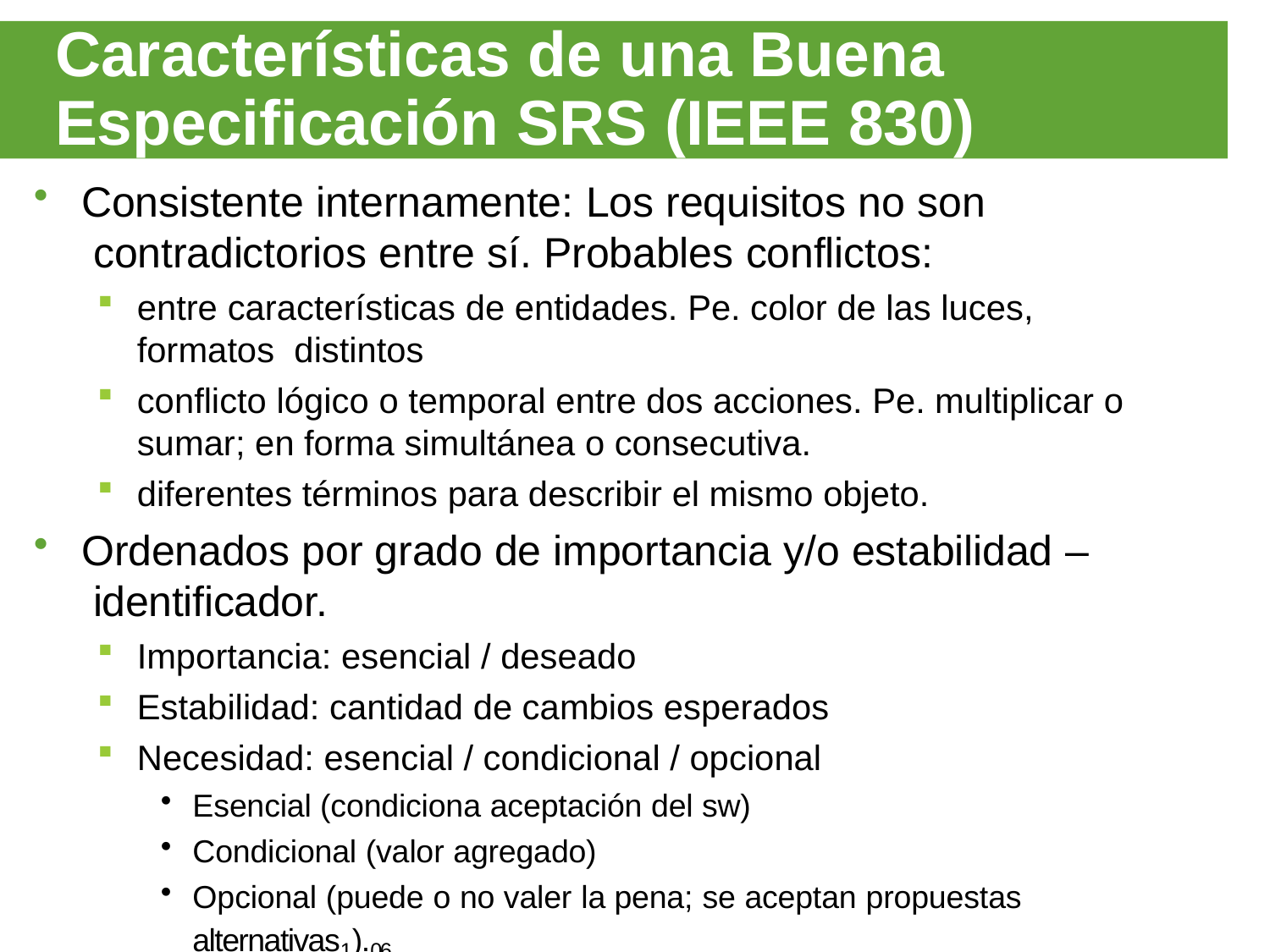

# Características de una Buena  Especificación SRS (IEEE 830)
Consistente internamente: Los requisitos no son  contradictorios entre sí. Probables conflictos:
entre características de entidades. Pe. color de las luces, formatos  distintos
conflicto lógico o temporal entre dos acciones. Pe. multiplicar o
sumar; en forma simultánea o consecutiva.
diferentes términos para describir el mismo objeto.
Ordenados por grado de importancia y/o estabilidad –  identificador.
Importancia: esencial / deseado
Estabilidad: cantidad de cambios esperados
Necesidad: esencial / condicional / opcional
Esencial (condiciona aceptación del sw)
Condicional (valor agregado)
Opcional (puede o no valer la pena; se aceptan propuestas alternativas1).06